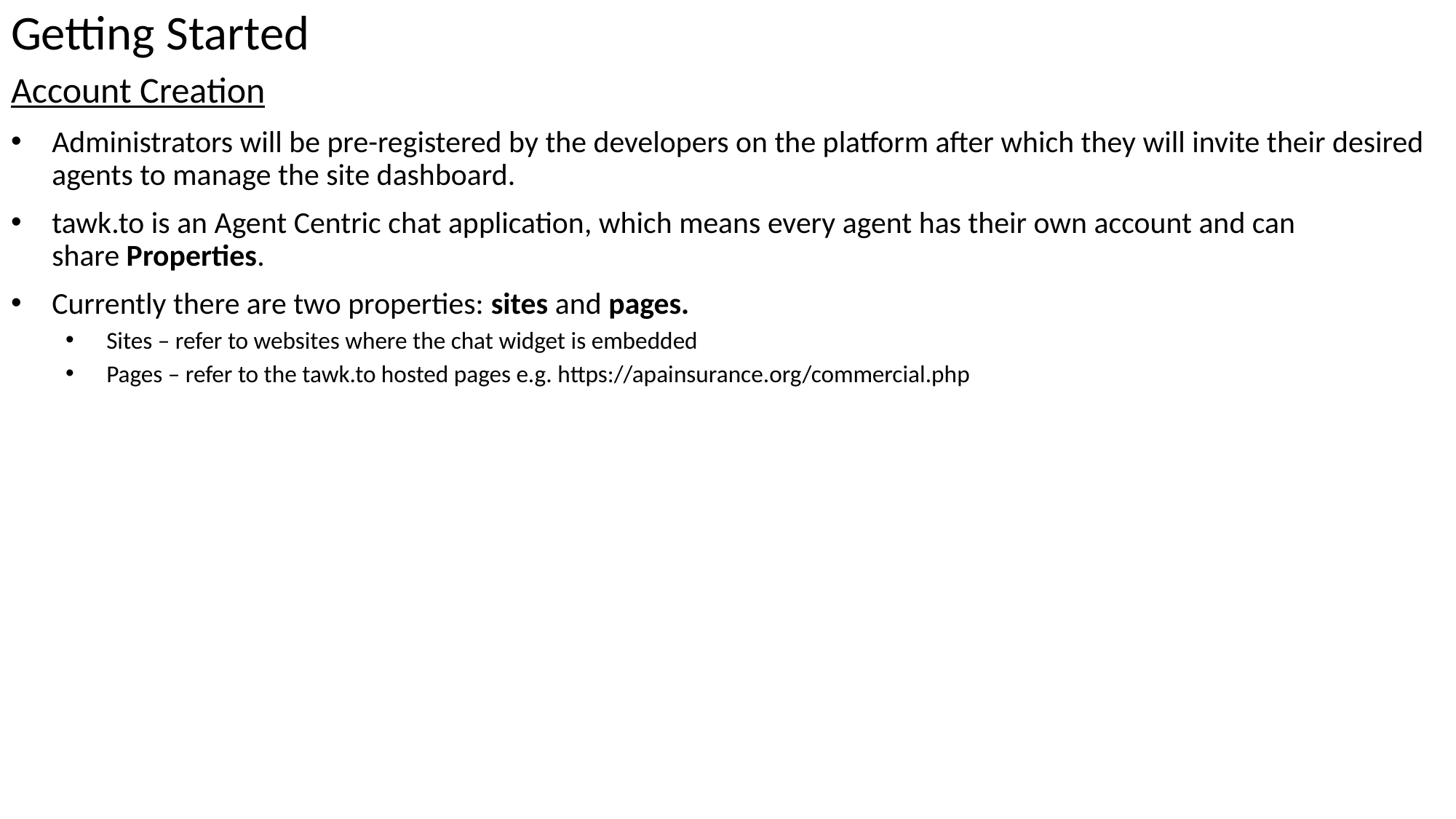

# Getting Started
Account Creation
Administrators will be pre-registered by the developers on the platform after which they will invite their desired agents to manage the site dashboard.
tawk.to is an Agent Centric chat application, which means every agent has their own account and can share Properties.
Currently there are two properties: sites and pages.
Sites – refer to websites where the chat widget is embedded
Pages – refer to the tawk.to hosted pages e.g. https://apainsurance.org/commercial.php